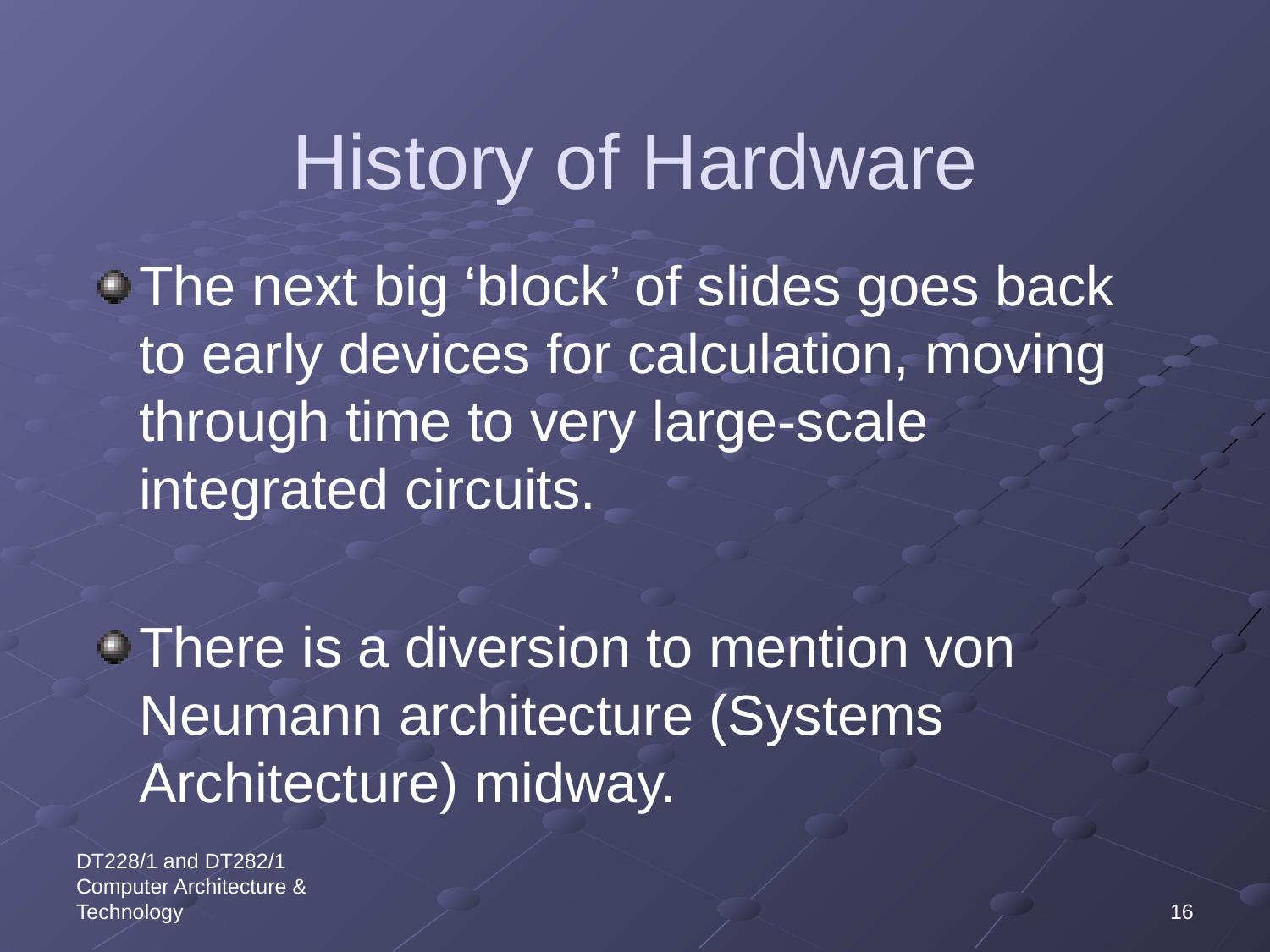

# History of Hardware
The next big ‘block’ of slides goes back to early devices for calculation, moving through time to very large-scale integrated circuits.

There is a diversion to mention von Neumann architecture (Systems Architecture) midway.
DT228/1 and DT282/1 Computer Architecture & Technology
16